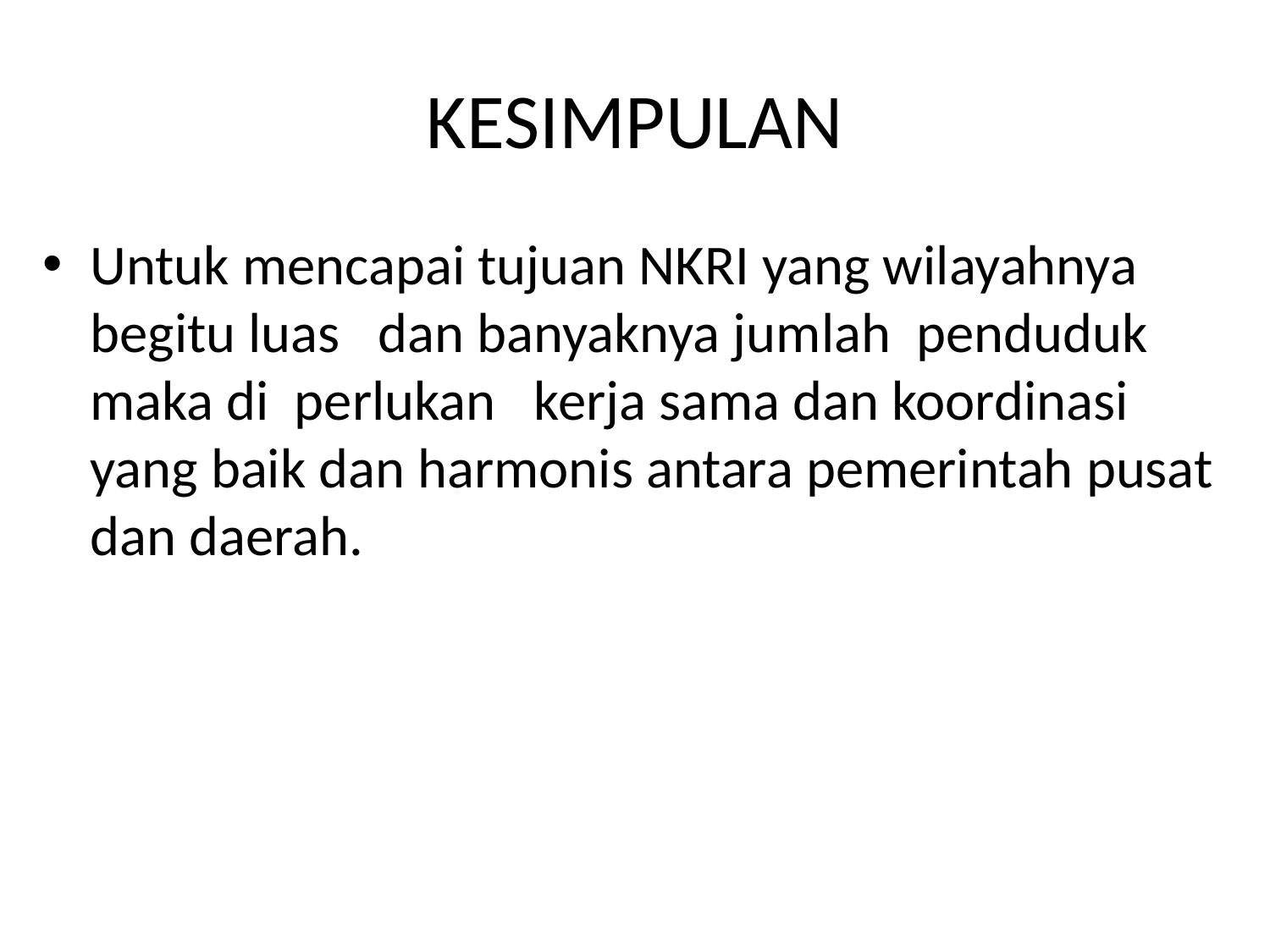

# KESIMPULAN
Untuk mencapai tujuan NKRI yang wilayahnya  begitu luas   dan banyaknya jumlah  penduduk maka di  perlukan   kerja sama dan koordinasi  yang baik dan harmonis antara pemerintah pusat dan daerah.